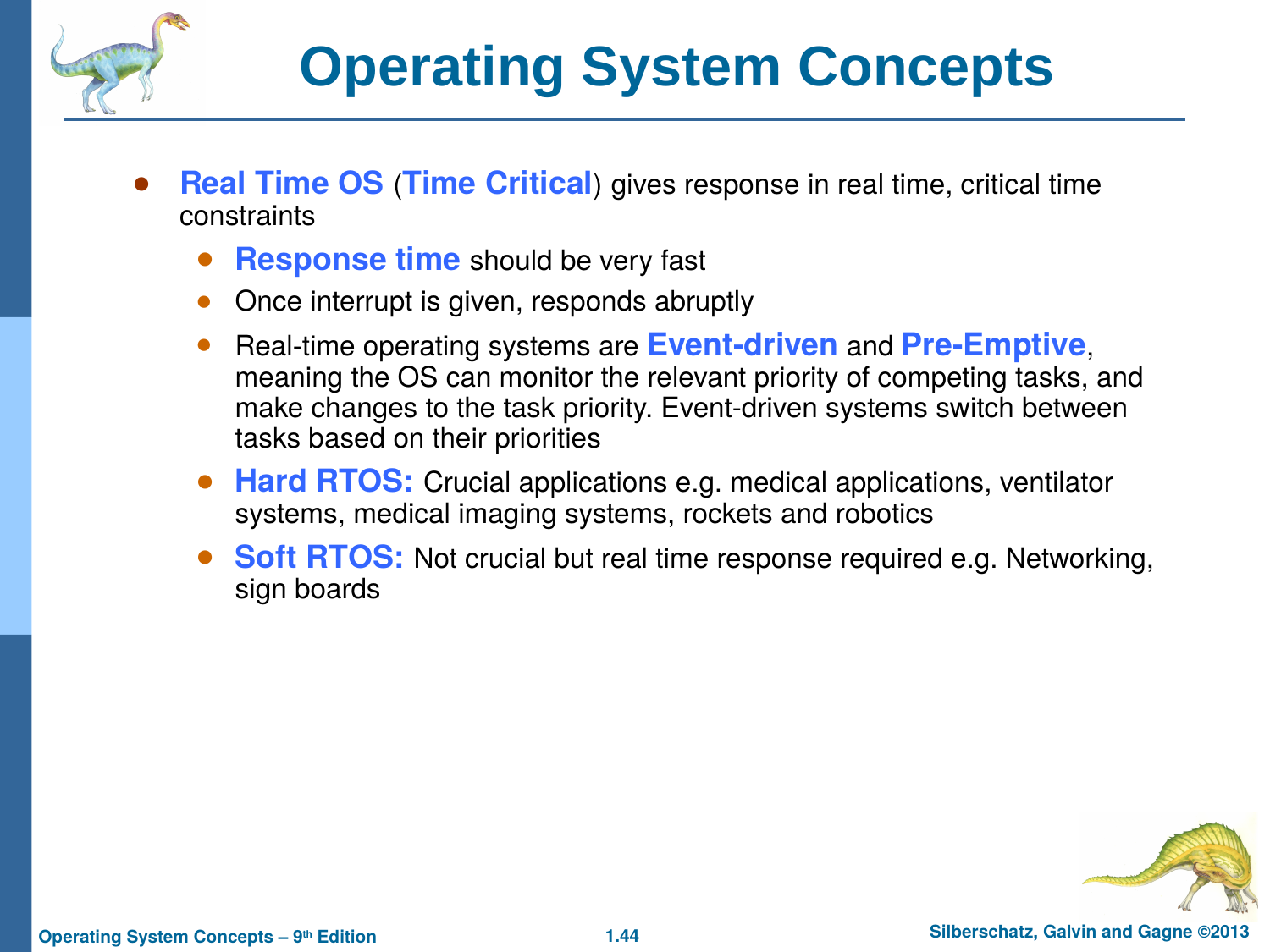

Operating System Concepts

Real Time OS (Time Critical) gives response in real time, critical time constraints
Response time should be very fast
Once interrupt is given, responds abruptly
Real-time operating systems are Event-driven and Pre-Emptive, meaning the OS can monitor the relevant priority of competing tasks, and make changes to the task priority. Event-driven systems switch between tasks based on their priorities
Hard RTOS: Crucial applications e.g. medical applications, ventilator systems, medical imaging systems, rockets and robotics
Soft RTOS: Not crucial but real time response required e.g. Networking, sign boards